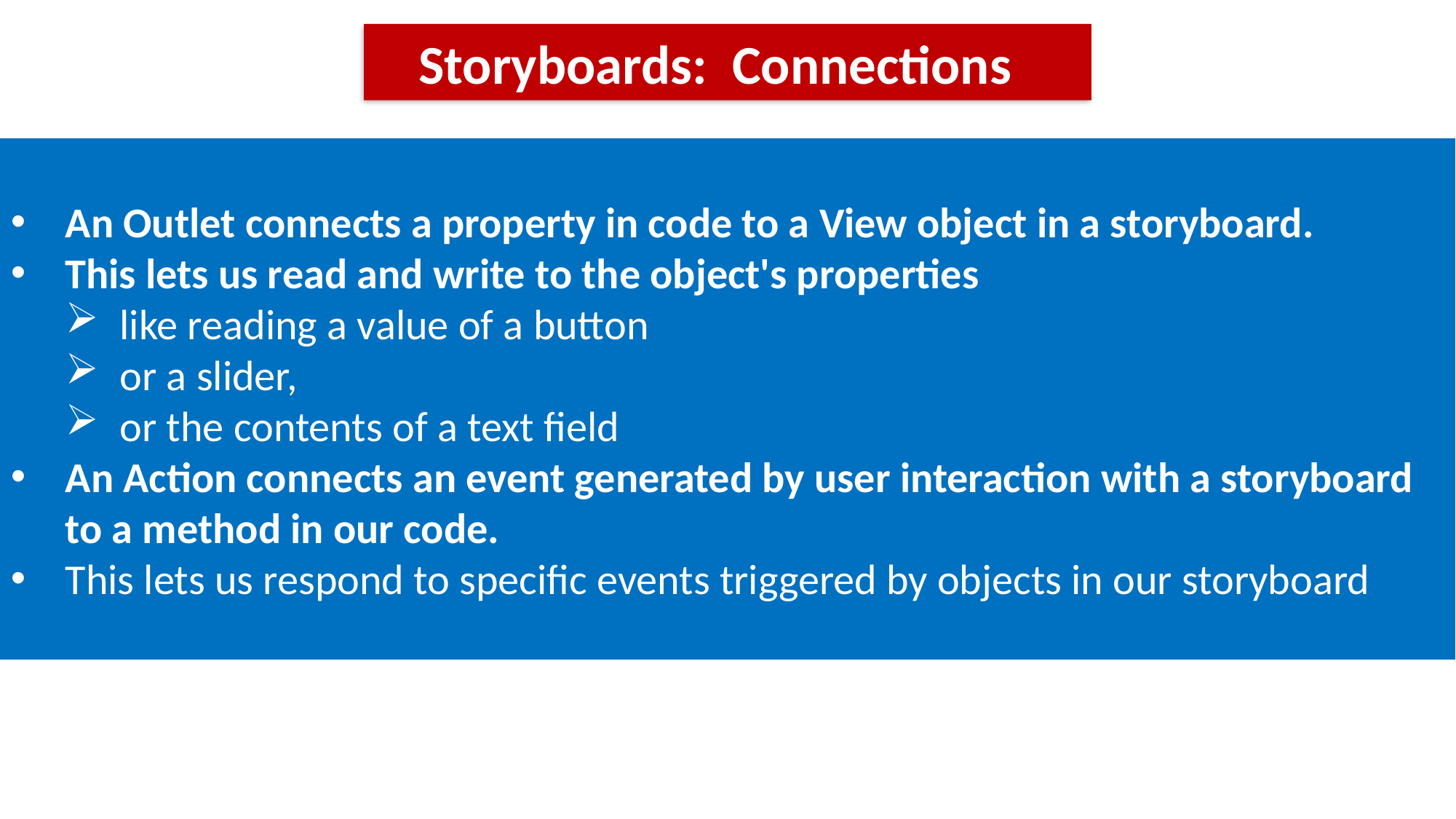

Storyboards:  Connections

An Outlet connects a property in code to a View object in a storyboard.
This lets us read and write to the object's properties
like reading a value of a button
or a slider,
or the contents of a text field
An Action connects an event generated by user interaction with a storyboard to a method in our code.
This lets us respond to specific events triggered by objects in our storyboard